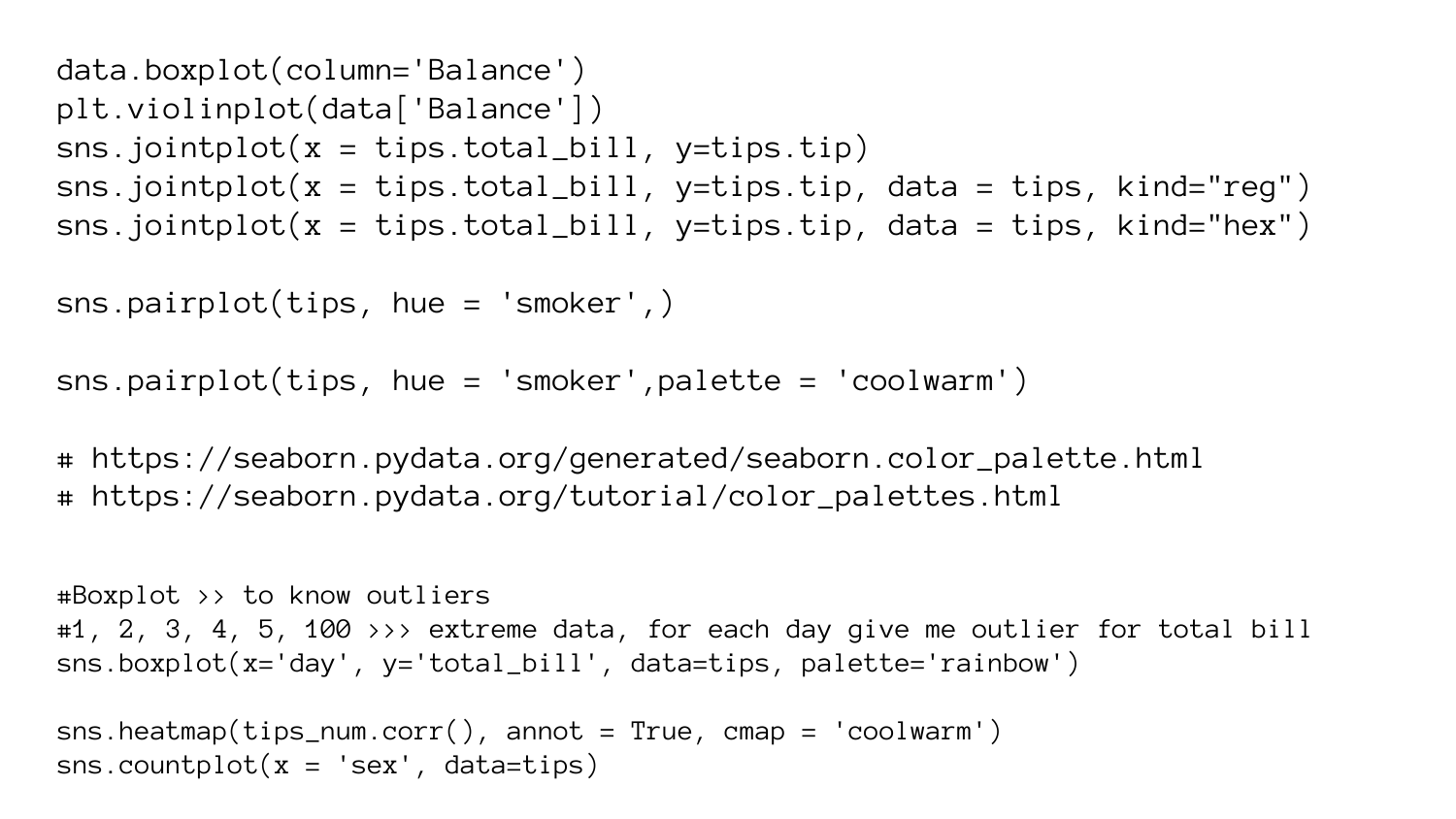

data.boxplot(column='Balance')
plt.violinplot(data['Balance'])
sns.jointplot(x = tips.total_bill, y=tips.tip)
sns.jointplot(x = tips.total_bill, y=tips.tip, data = tips, kind="reg")
sns.jointplot(x = tips.total_bill, y=tips.tip, data = tips, kind="hex")

sns.pairplot(tips, hue = 'smoker',)

sns.pairplot(tips, hue = 'smoker',palette = 'coolwarm')

# https://seaborn.pydata.org/generated/seaborn.color_palette.html
# https://seaborn.pydata.org/tutorial/color_palettes.html
#Boxplot >> to know outliers
#1, 2, 3, 4, 5, 100 >>> extreme data, for each day give me outlier for total bill
sns.boxplot(x='day', y='total_bill', data=tips, palette='rainbow')

sns.heatmap(tips_num.corr(), annot = True, cmap = 'coolwarm')
sns.countplot(x = 'sex', data=tips)